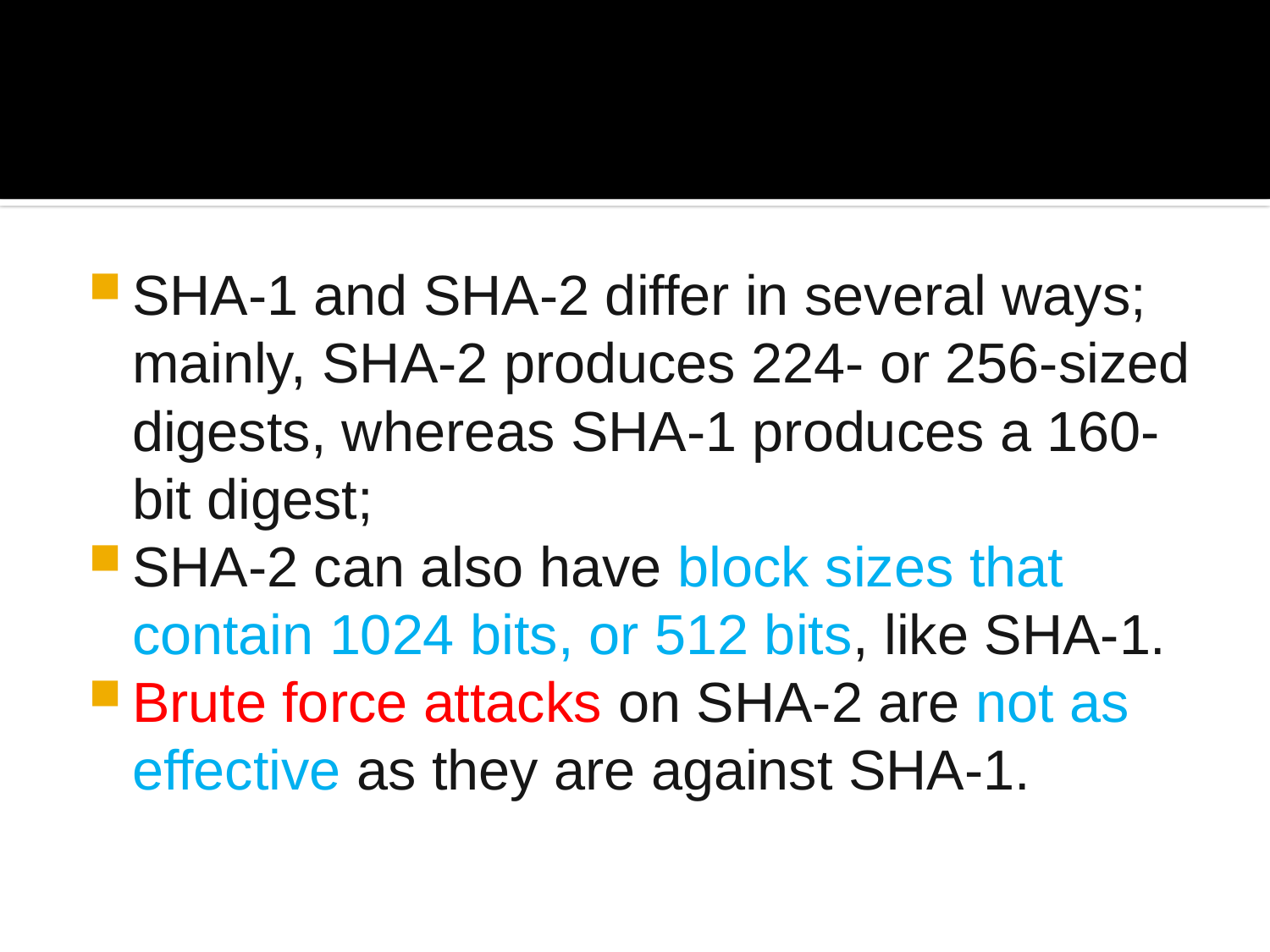

#
SHA-1 and SHA-2 differ in several ways; mainly, SHA-2 produces 224- or 256-sized digests, whereas SHA-1 produces a 160-bit digest;
SHA-2 can also have block sizes that contain 1024 bits, or 512 bits, like SHA-1.
Brute force attacks on SHA-2 are not as effective as they are against SHA-1.